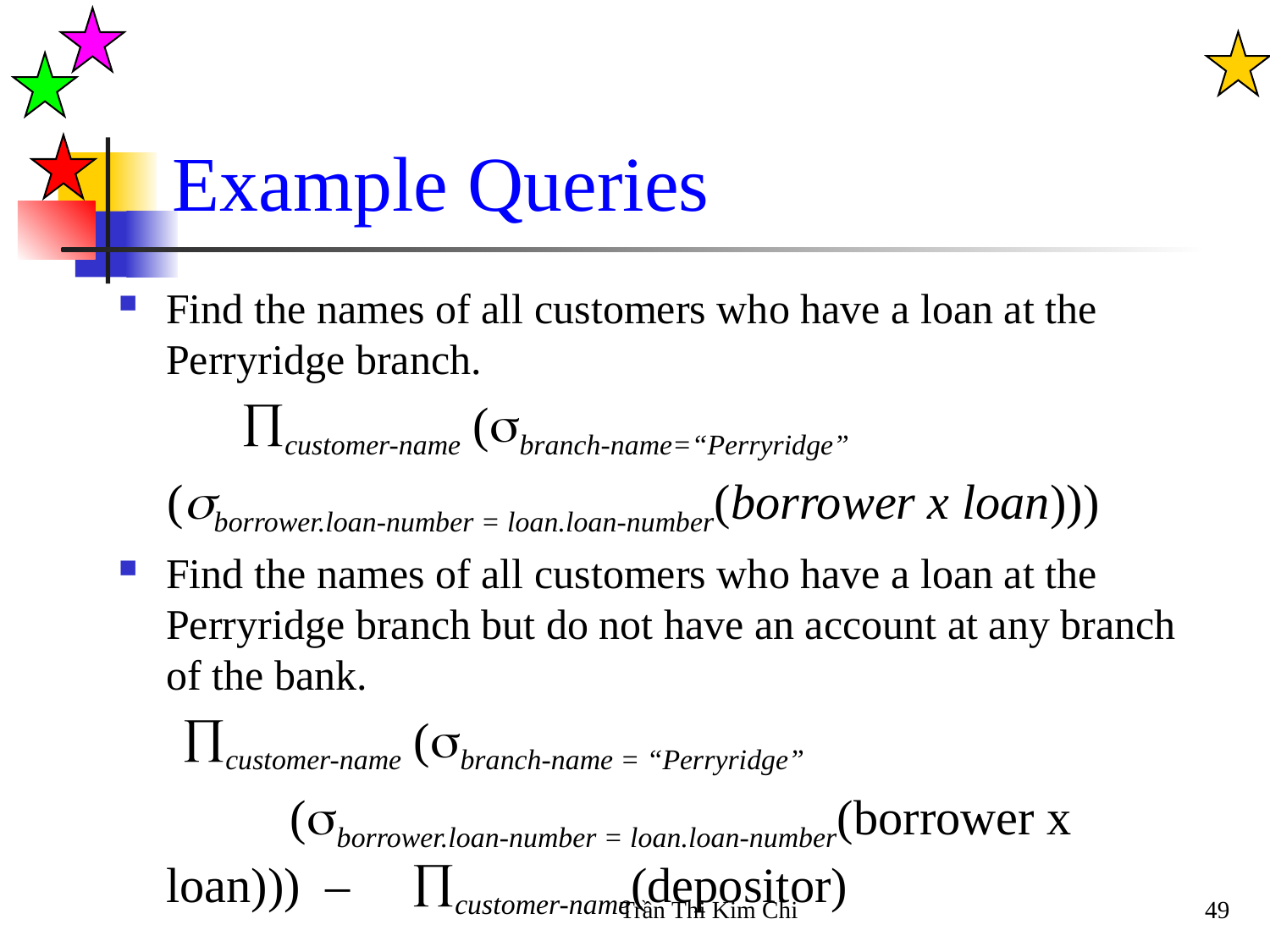

# Example Queries
Find the names of all customers who have a loan at the Perryridge branch.
          ∏customer-name (σbranch-name=“Perryridge”
    (σborrower.loan-number = loan.loan-number(borrower x loan)))
Find the names of all customers who have a loan at the Perryridge branch but do not have an account at any branch of the bank.
      ∏customer-name (σbranch-name = “Perryridge”
              (σborrower.loan-number = loan.loan-number(borrower x loan)))  –     ∏customer-name(depositor)
Trần Thi Kim Chi
49